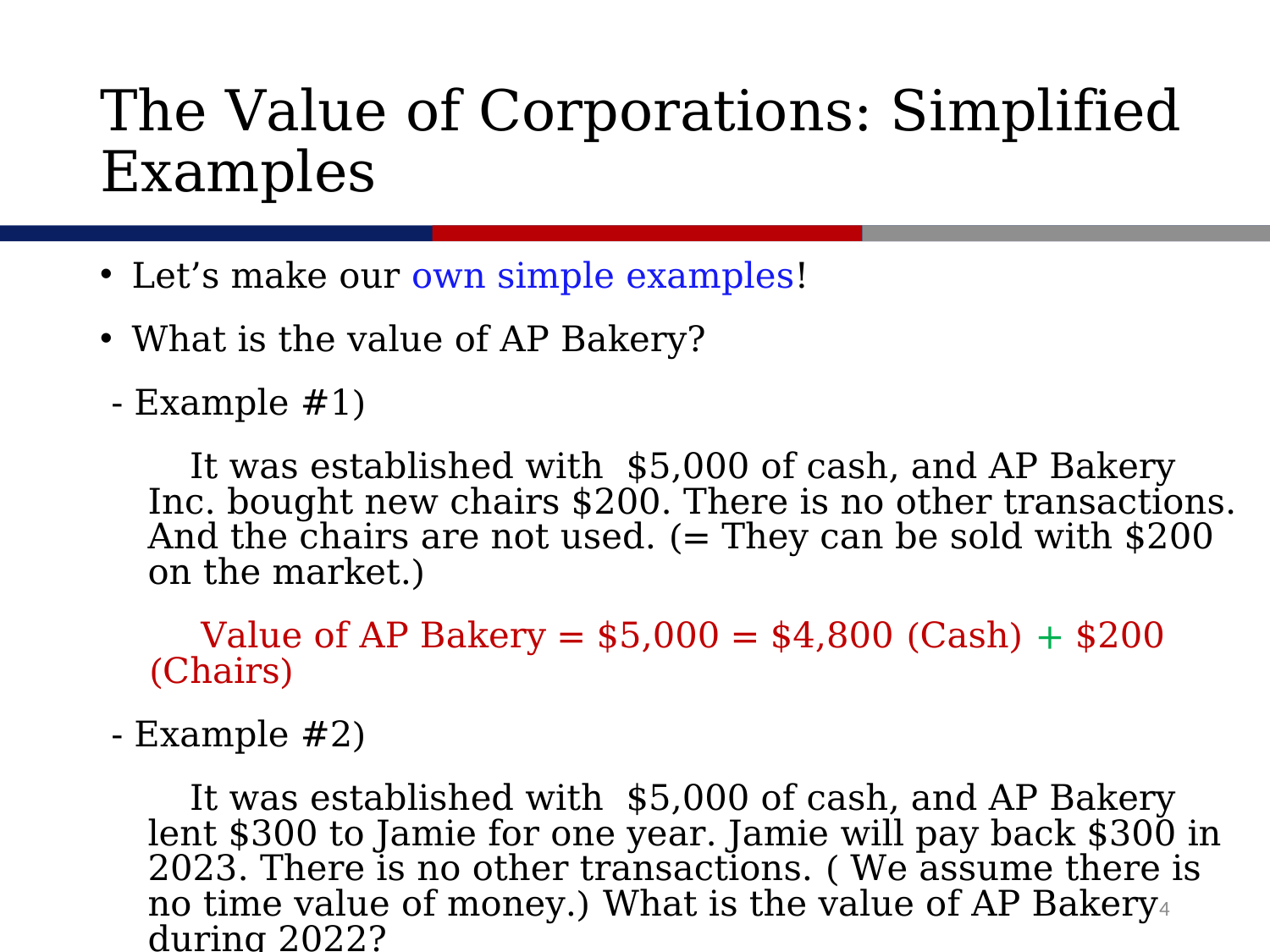

# The Value of Corporations: Simplified Examples
Let’s make our own simple examples!
What is the value of AP Bakery?
 - Example #1)
        It was established with  $5,000 of cash, and AP Bakery Inc. bought new chairs $200. There is no other transactions. And the chairs are not used. (= They can be sold with $200 on the market.)
         Value of AP Bakery = $5,000 = $4,800 (Cash) + $200 (Chairs)
 - Example #2)
        It was established with  $5,000 of cash, and AP Bakery lent $300 to Jamie for one year. Jamie will pay back $300 in 2023. There is no other transactions. ( We assume there is no time value of money.) What is the value of AP Bakery during 2022?
         Value of AP Bakery = $5,000 = $4,700 (Cash) + $300 (lending money)
4